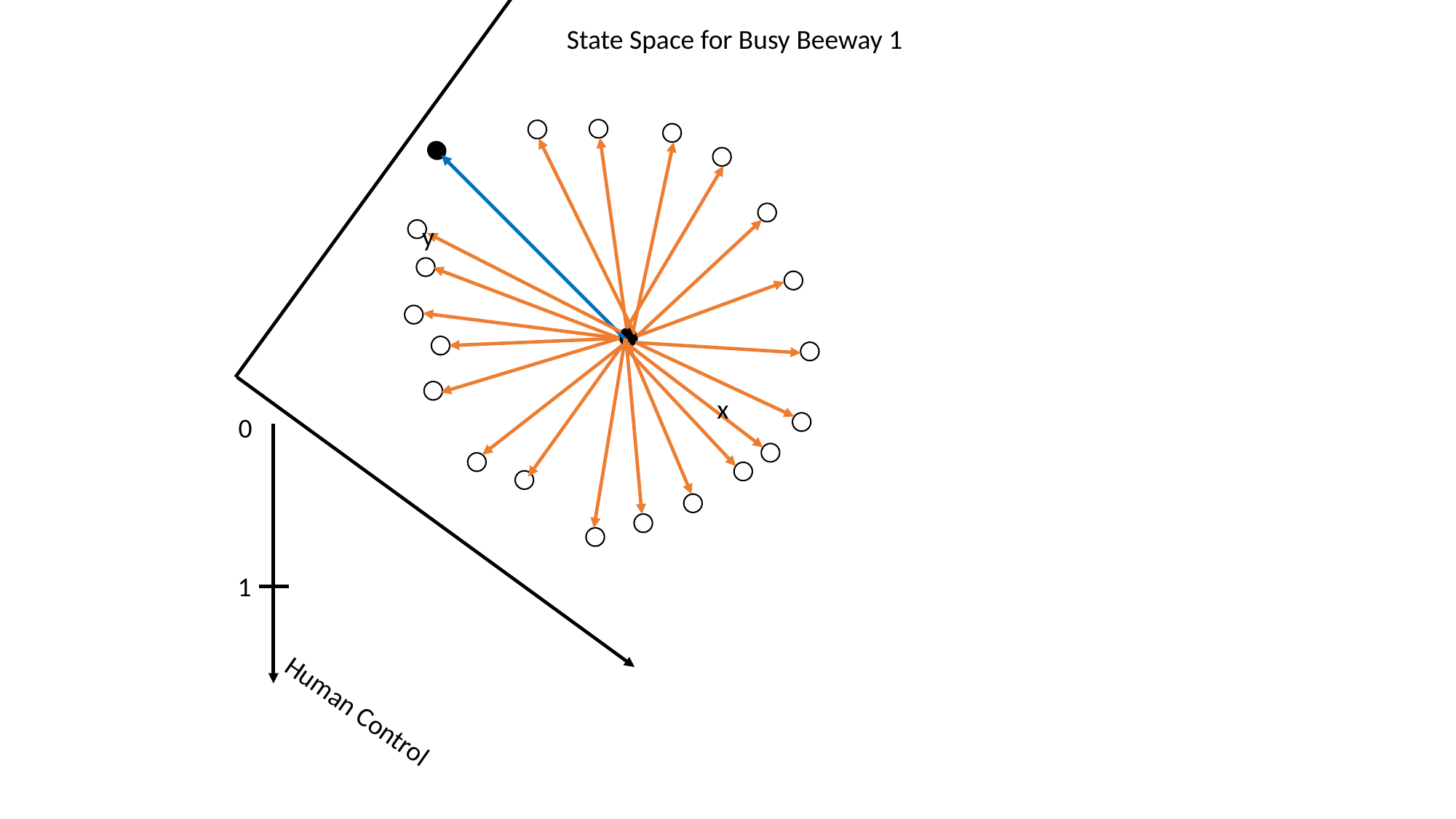

State Space for Busy Beeway 1

y
x
0
1
Human Control